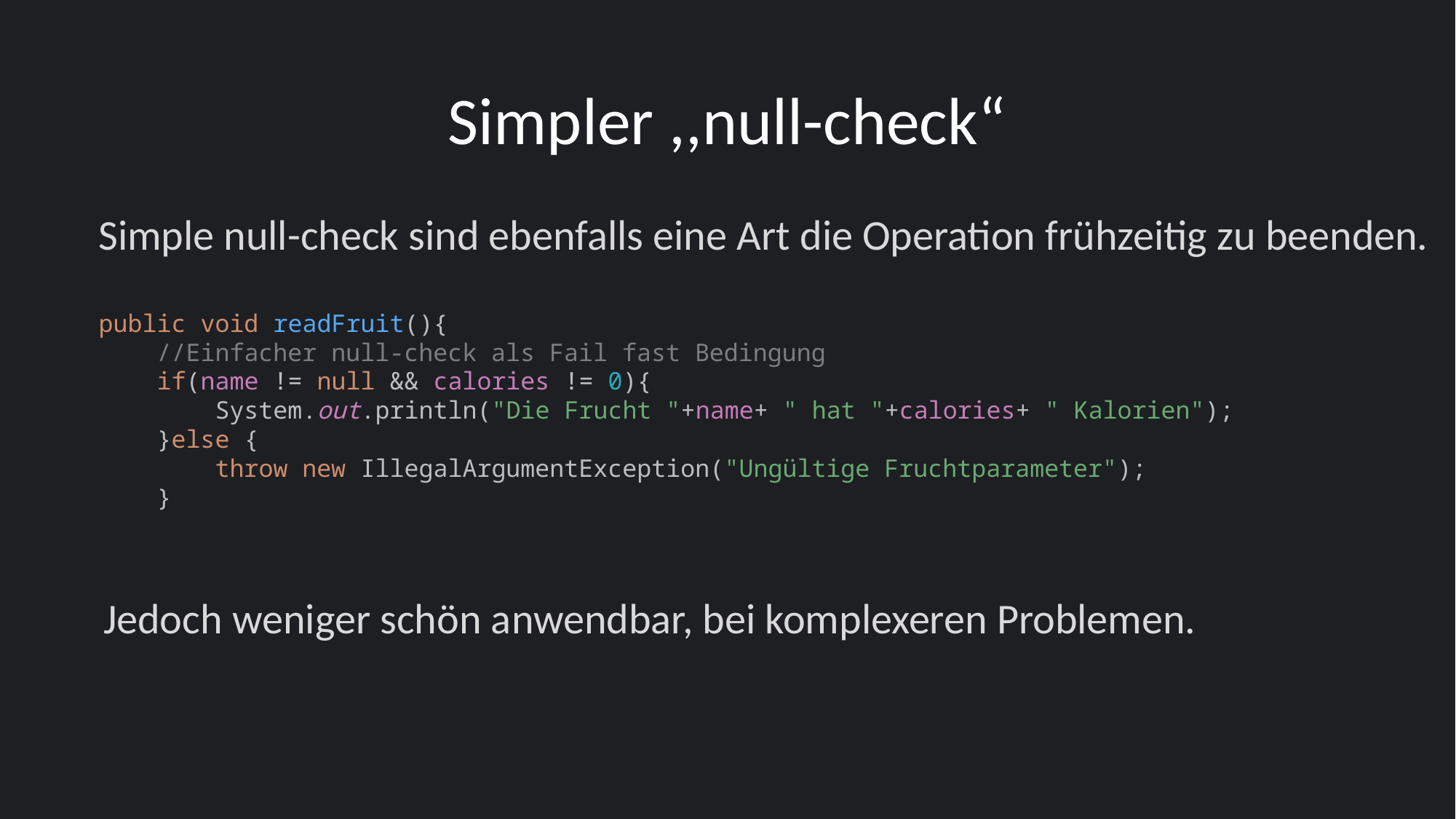

# Simpler ,,null-check“
Simple null-check sind ebenfalls eine Art die Operation frühzeitig zu beenden.
public void readFruit(){
    //Einfacher null-check als Fail fast Bedingung
    if(name != null && calories != 0){
        System.out.println("Die Frucht "+name+ " hat "+calories+ " Kalorien");
    }else {
        throw new IllegalArgumentException("Ungültige Fruchtparameter");
    }
Jedoch weniger schön anwendbar, bei komplexeren Problemen.